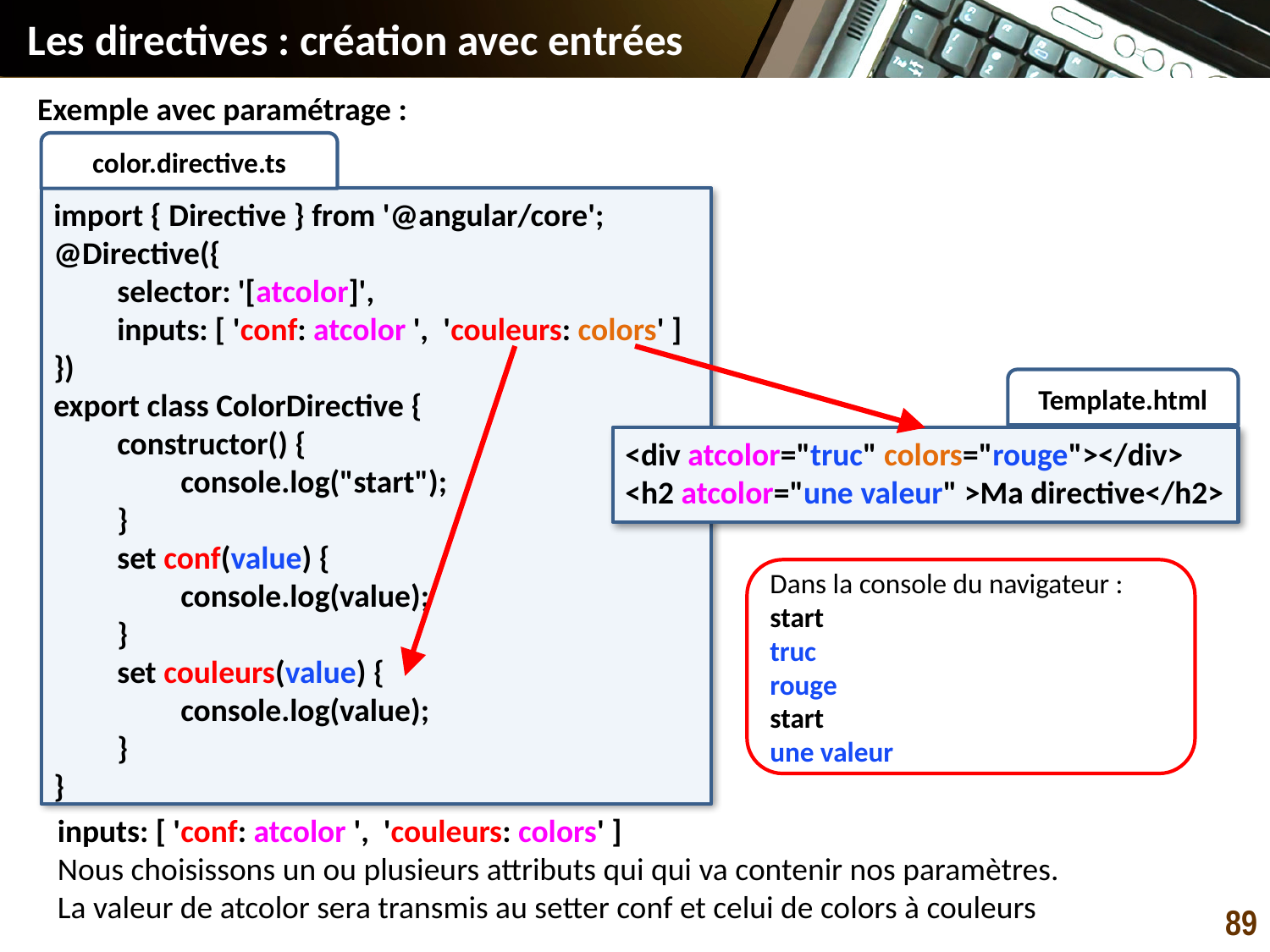

# Les directives : création avec entrées
Exemple avec paramétrage :
color.directive.ts
import { Directive } from '@angular/core';
@Directive({
selector: '[atcolor]',
inputs: [ 'conf: atcolor ',  'couleurs: colors' ]
})
export class ColorDirective {
constructor() {
console.log("start");
}
set conf(value) {
console.log(value);
}
set couleurs(value) {
console.log(value);
}
}
Template.html
<div atcolor="truc" colors="rouge"></div>
<h2 atcolor="une valeur" >Ma directive</h2>
Dans la console du navigateur :
start
truc
rouge
start
une valeur
inputs: [ 'conf: atcolor ',  'couleurs: colors' ]
Nous choisissons un ou plusieurs attributs qui qui va contenir nos paramètres.
La valeur de atcolor sera transmis au setter conf et celui de colors à couleurs
89